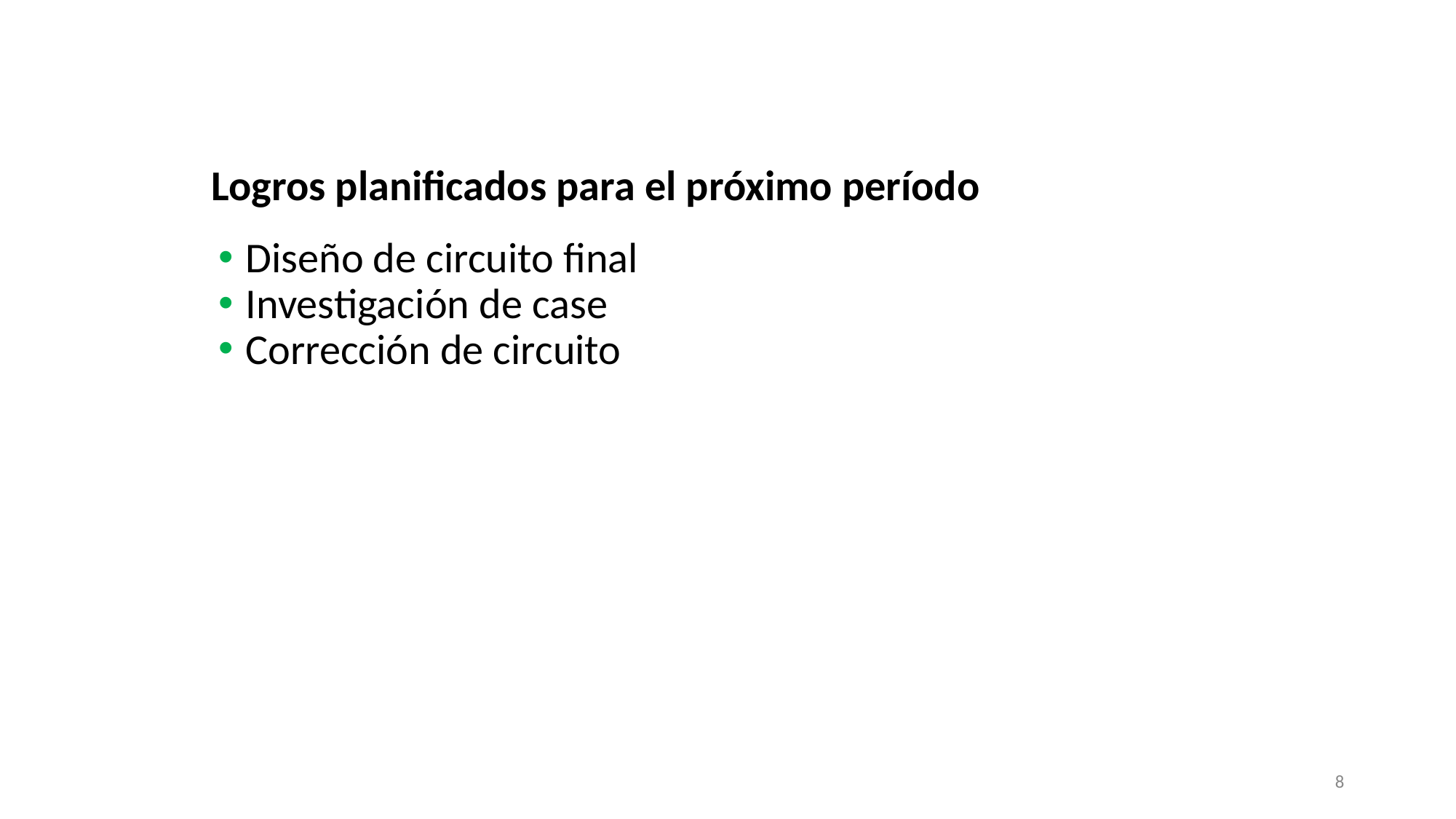

Logros planificados para el próximo período
Diseño de circuito final
Investigación de case
Corrección de circuito
8